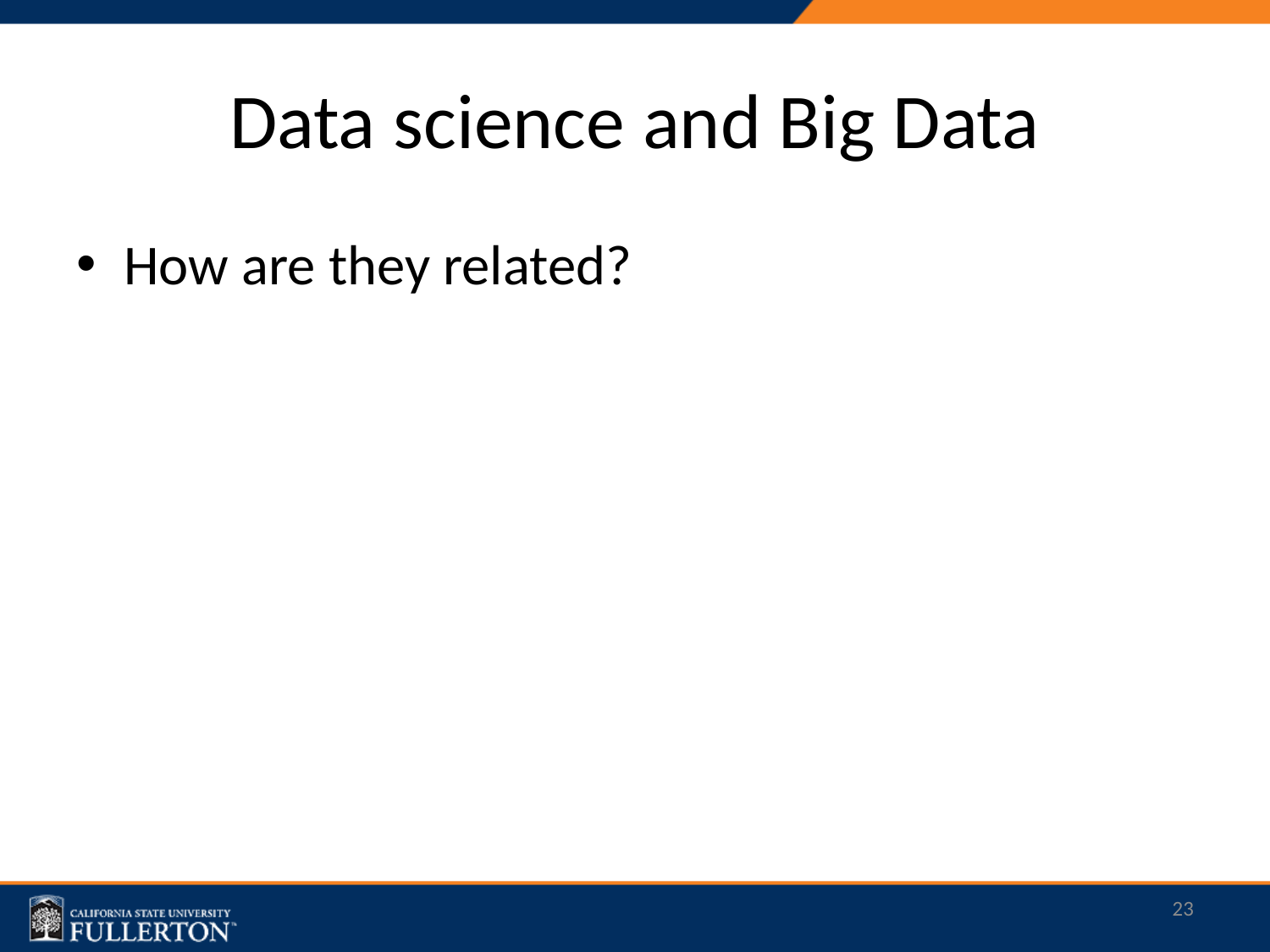

# Data science and Big Data
How are they related?
23